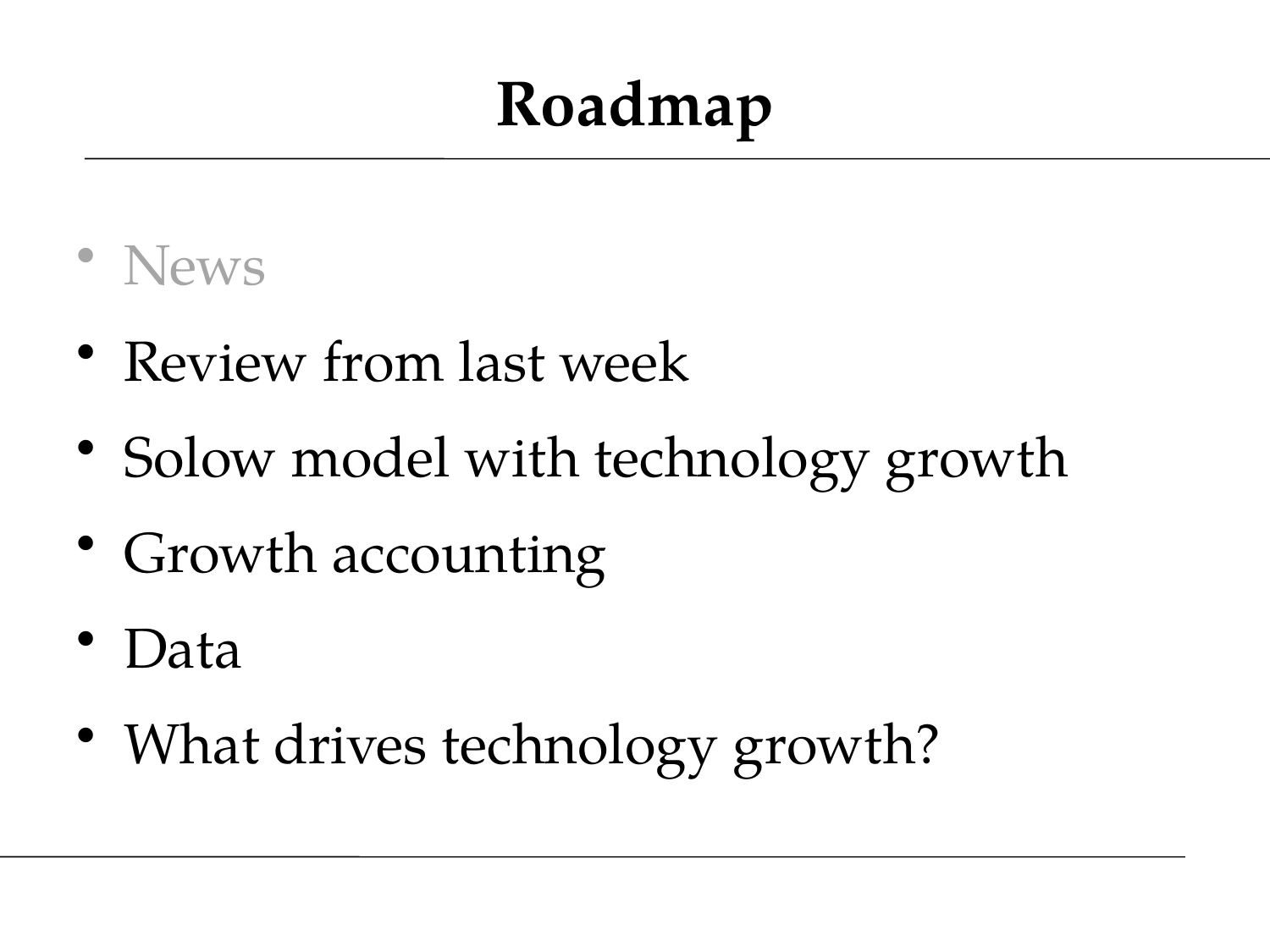

# Roadmap
News
Review from last week
Solow model with technology growth
Growth accounting
Data
What drives technology growth?